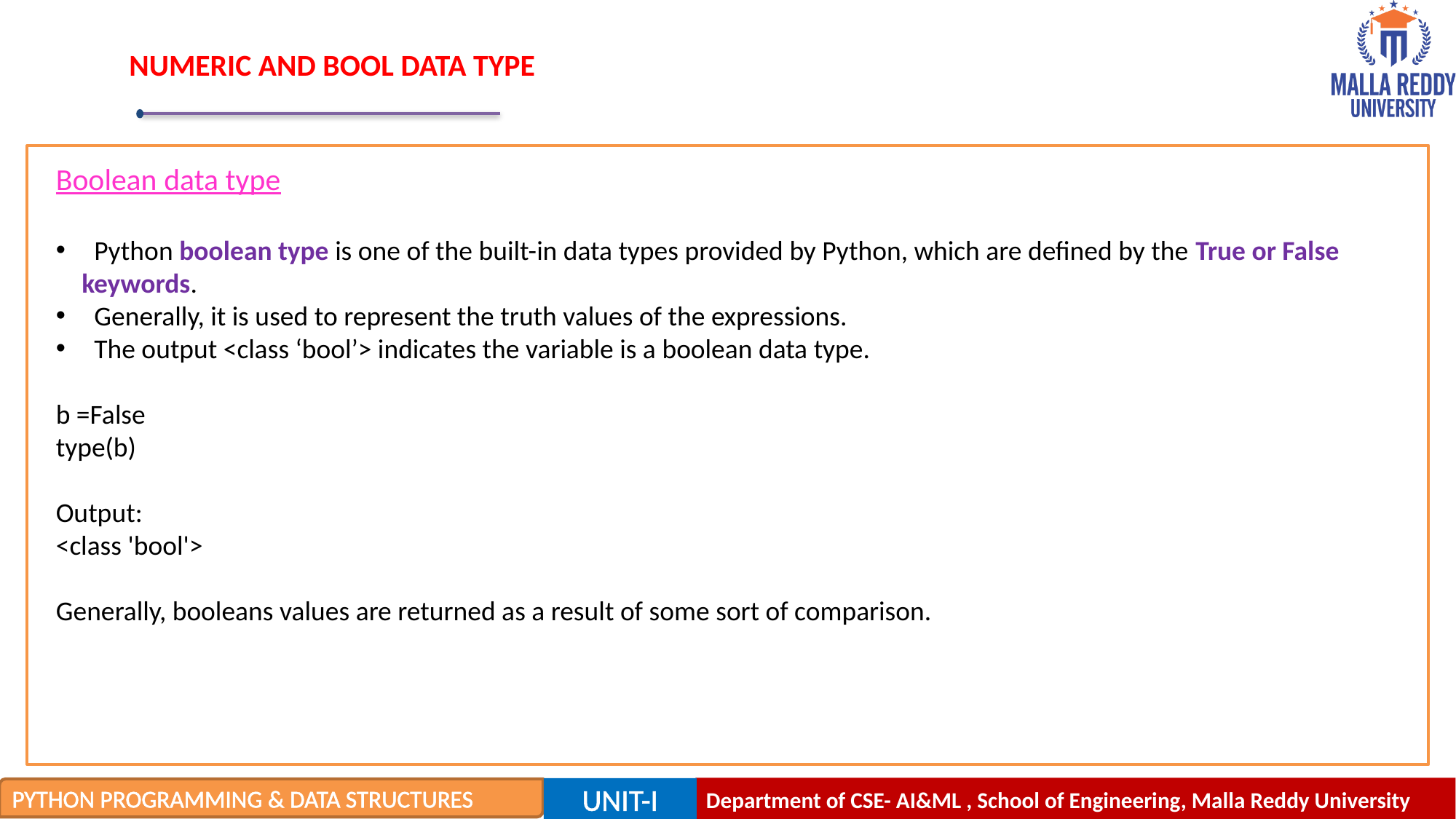

# NUMERIC AND BOOL DATA TYPE

Boolean data type

  Python boolean type is one of the built-in data types provided by Python, which are defined by the True or False keywords.
  Generally, it is used to represent the truth values of the expressions.
  The output <class ‘bool’> indicates the variable is a boolean data type.

b =False
type(b)

Output:
<class 'bool'>

Generally, booleans values are returned as a result of some sort of comparison.